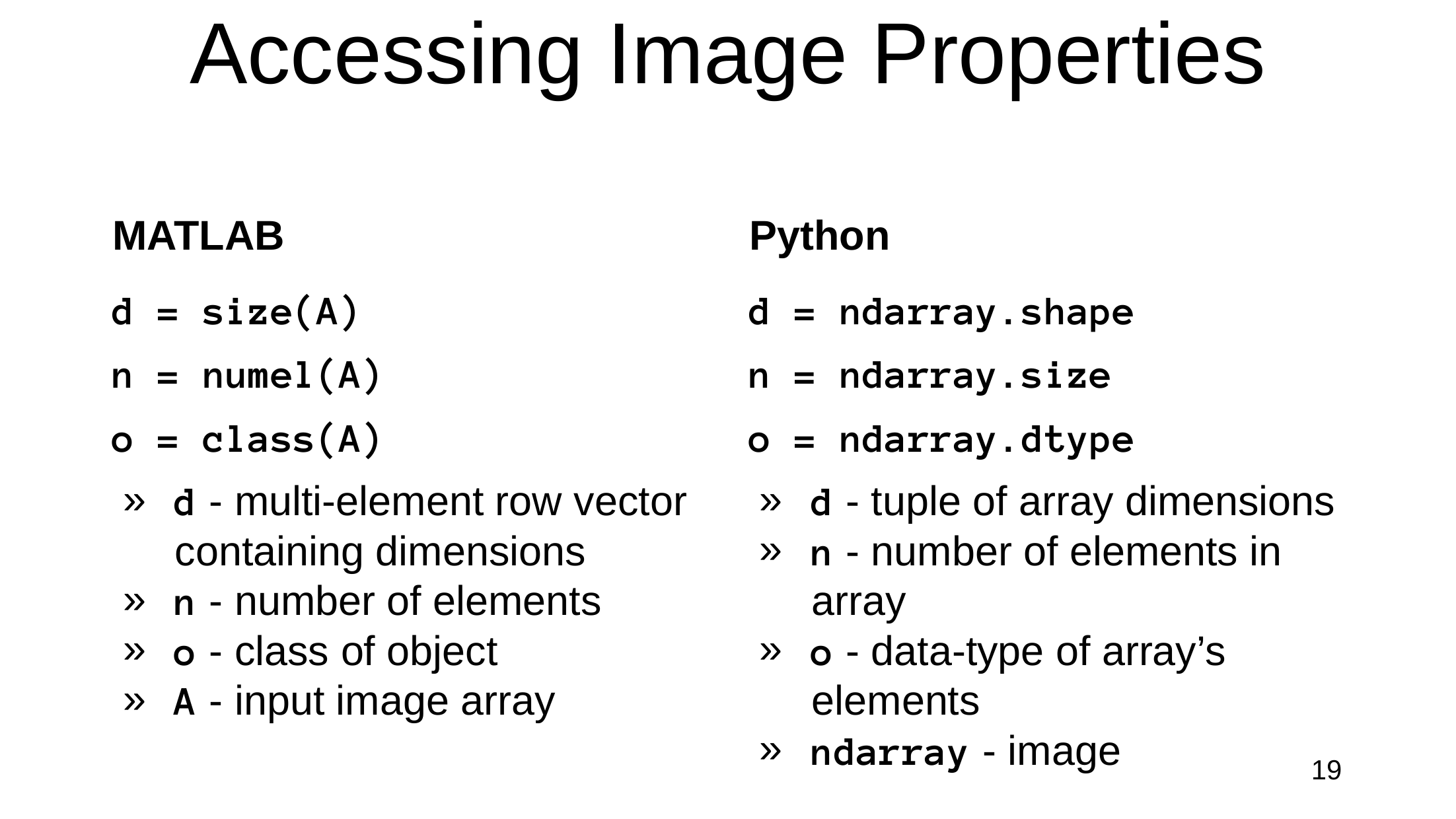

# Accessing Image Properties
MATLAB
Python
d = size(A)
n = numel(A)
o = class(A)
d - multi-element row vector containing dimensions
n - number of elements
o - class of object
A - input image array
d = ndarray.shape
n = ndarray.size
o = ndarray.dtype
d - tuple of array dimensions
n - number of elements in array
o - data-type of array’s elements
ndarray - image
19